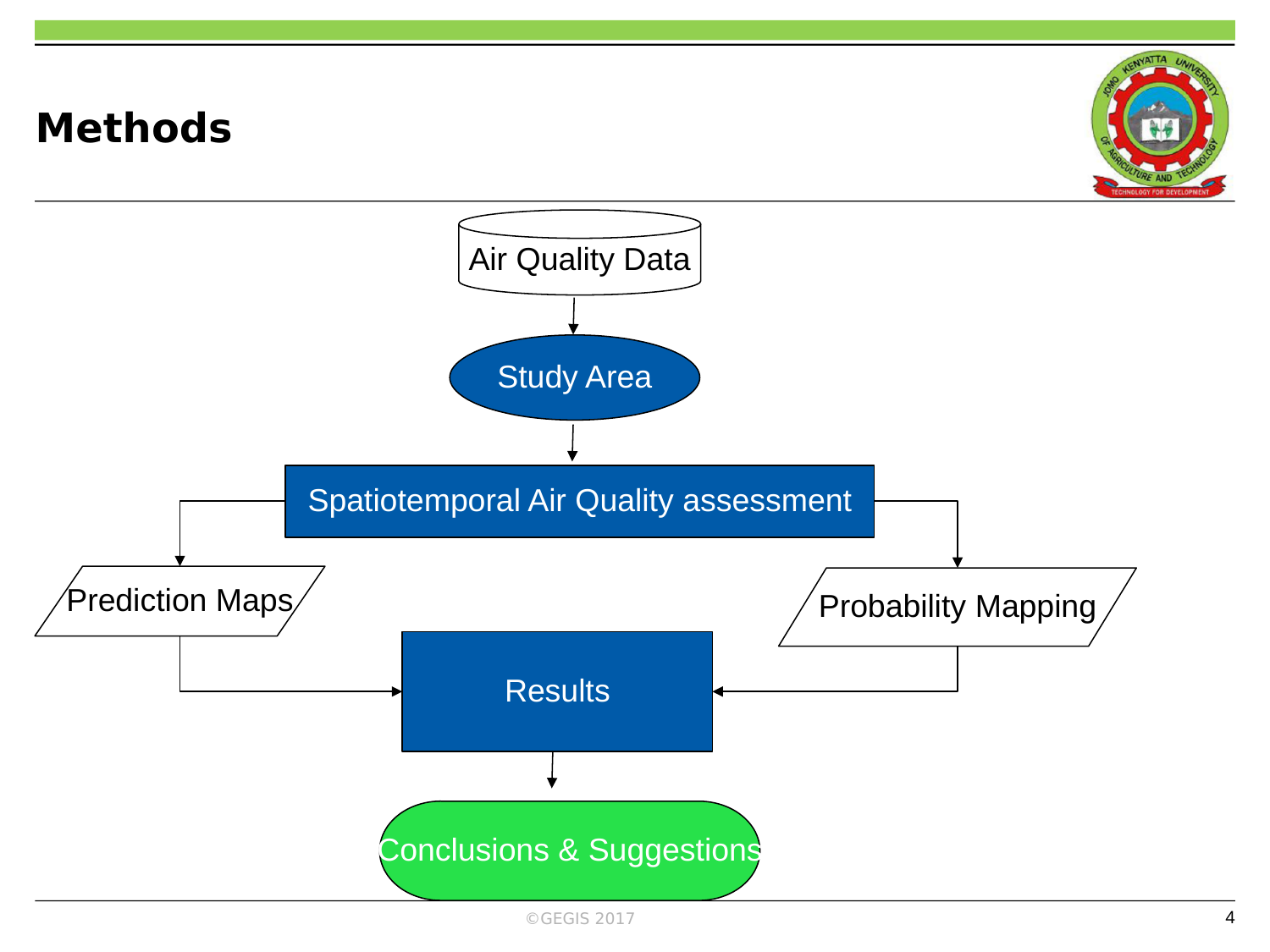

# Methods
Air Quality Data
Study Area
Spatiotemporal Air Quality assessment
Prediction Maps
Probability Mapping
Results
Conclusions & Suggestions